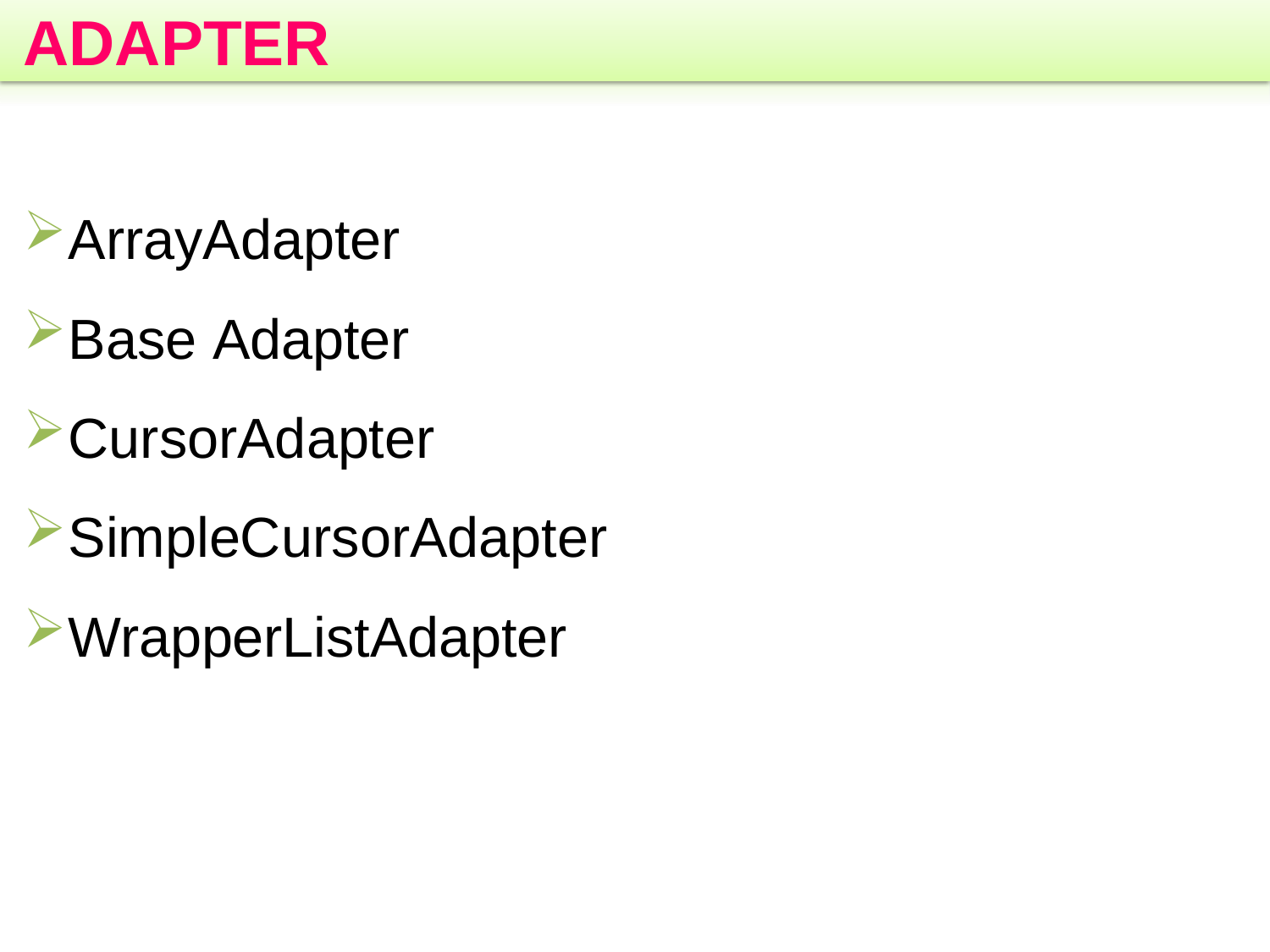

# ADAPTER

ArrayAdapter
Base Adapter
CursorAdapter
SimpleCursorAdapter
WrapperListAdapter